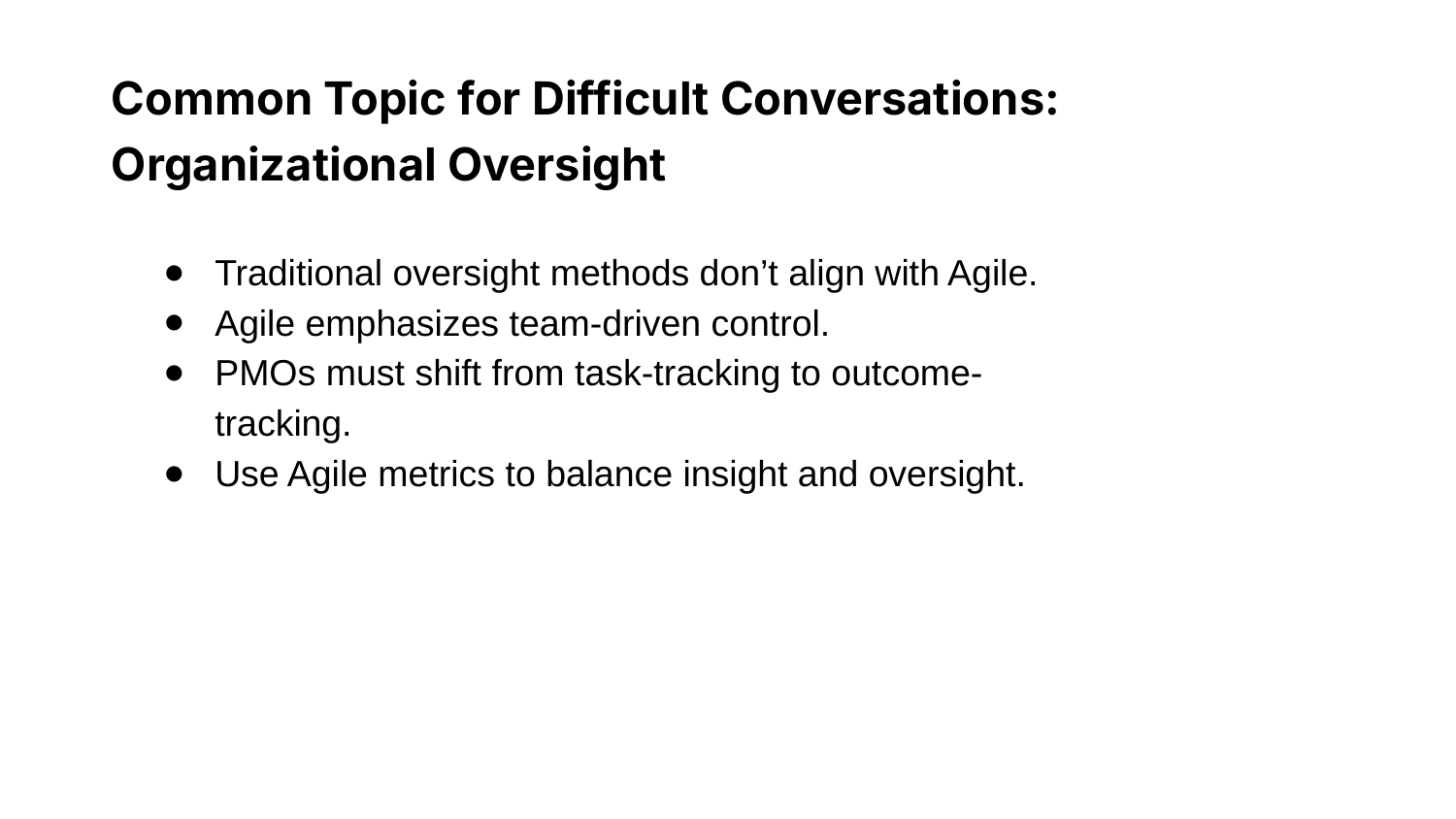

Common Topic for Difficult Conversations: Organizational Oversight
Traditional oversight methods don’t align with Agile.
Agile emphasizes team-driven control.
PMOs must shift from task-tracking to outcome-tracking.
Use Agile metrics to balance insight and oversight.